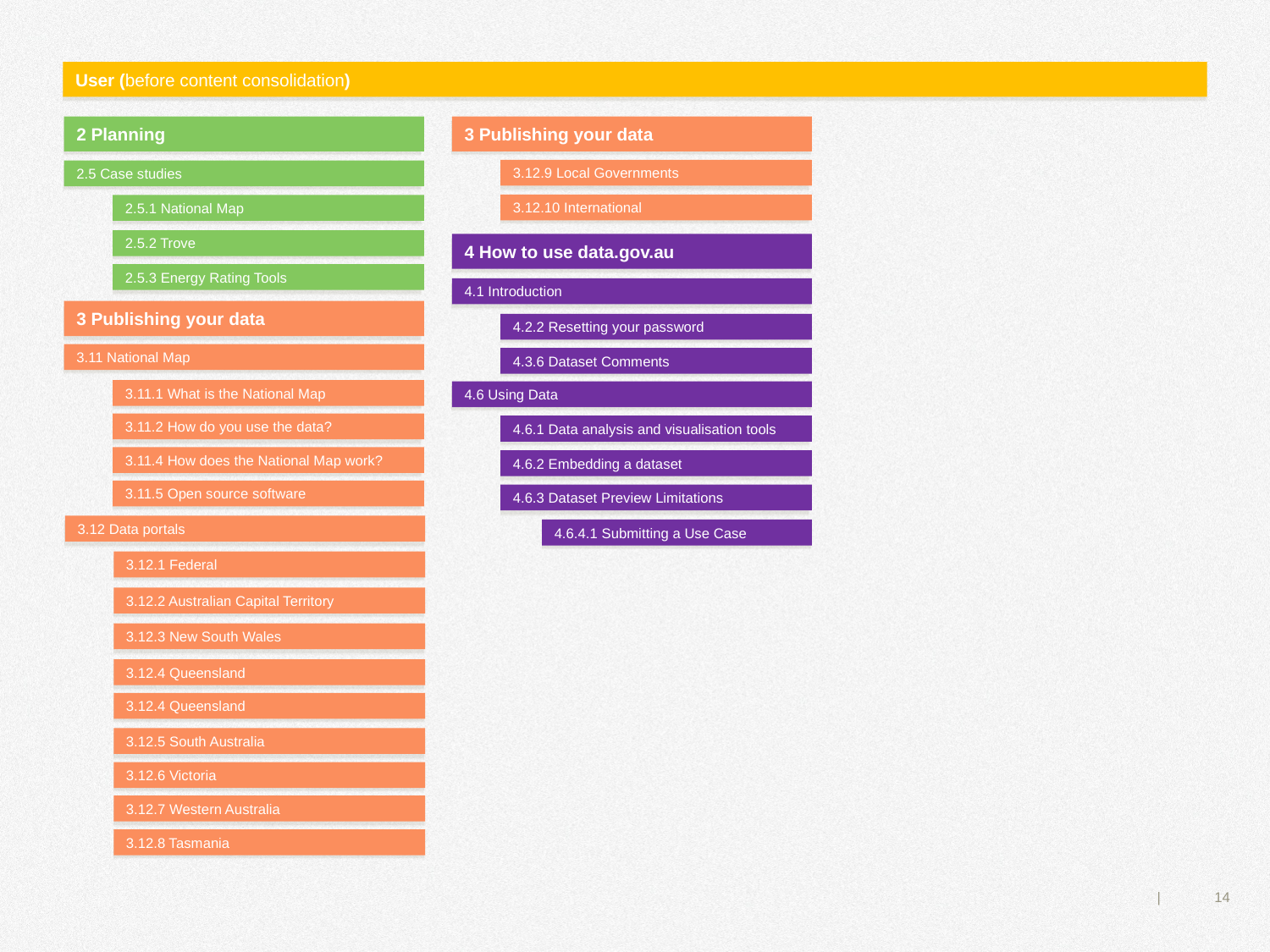

User (before content consolidation)
2 Planning
3 Publishing your data
3.12.9 Local Governments
2.5 Case studies
3.12.10 International
2.5.1 National Map
2.5.2 Trove
4 How to use data.gov.au
2.5.3 Energy Rating Tools
4.1 Introduction
3 Publishing your data
4.2.2 Resetting your password
3.11 National Map
4.3.6 Dataset Comments
3.11.1 What is the National Map
4.6 Using Data
3.11.2 How do you use the data?
4.6.1 Data analysis and visualisation tools
3.11.4 How does the National Map work?
4.6.2 Embedding a dataset
3.11.5 Open source software
4.6.3 Dataset Preview Limitations
3.12 Data portals
4.6.4.1 Submitting a Use Case
3.12.1 Federal
3.12.2 Australian Capital Territory
3.12.3 New South Wales
3.12.4 Queensland
3.12.4 Queensland
3.12.5 South Australia
3.12.6 Victoria
3.12.7 Western Australia
3.12.8 Tasmania